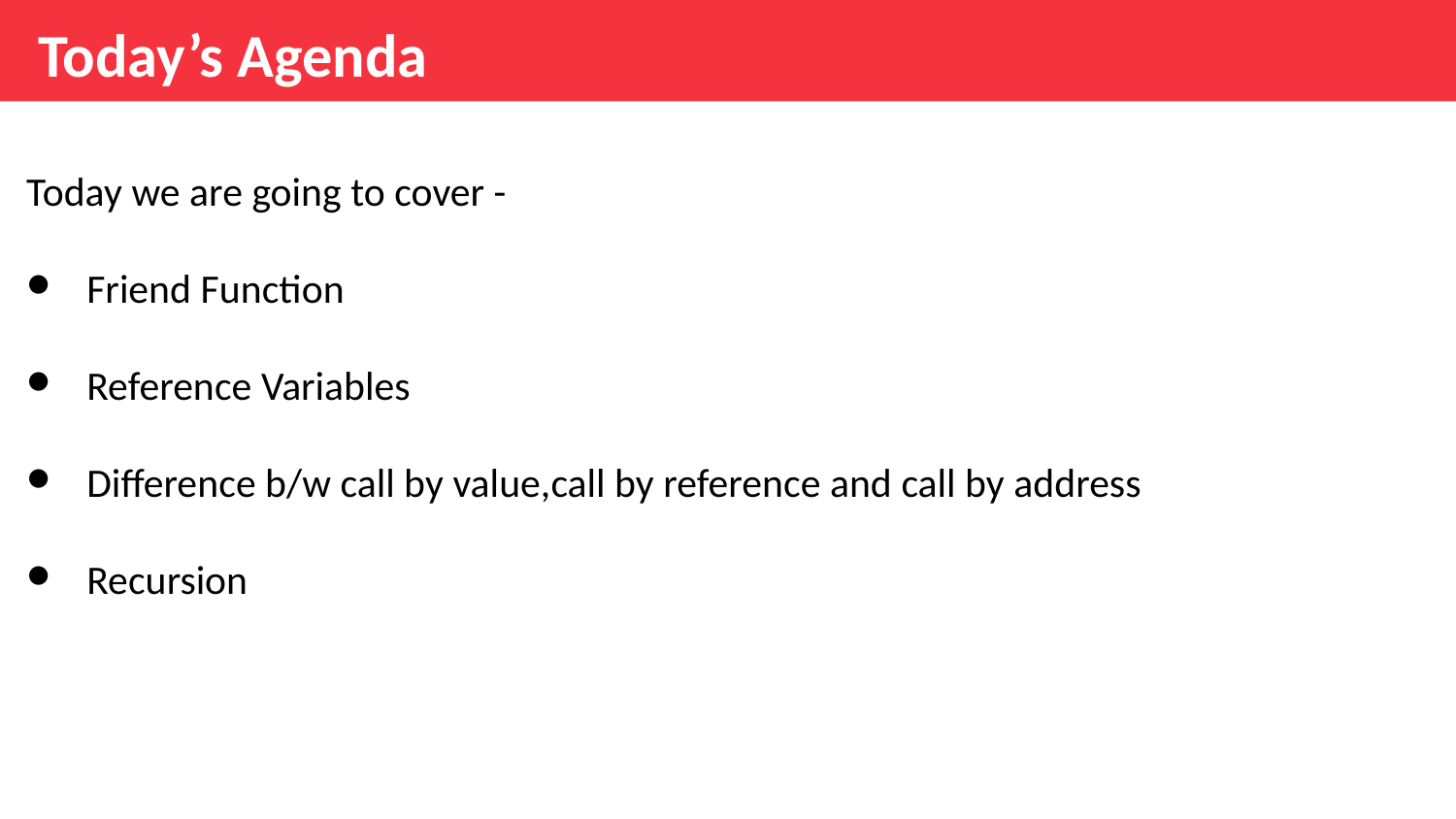

Today’s Agenda

Today we are going to cover -
Friend Function
Reference Variables
Difference b/w call by value,call by reference and call by address
Recursion